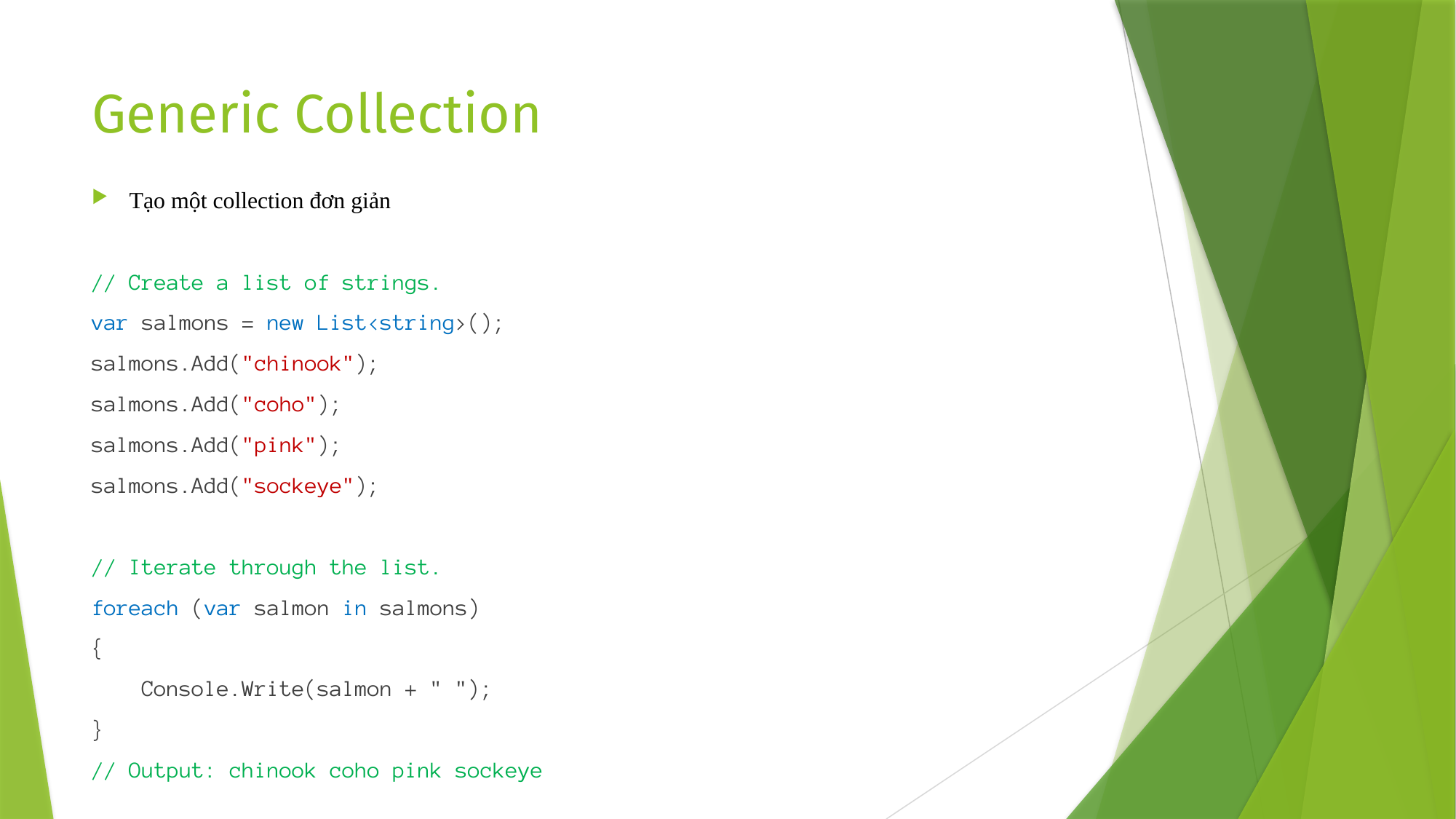

# Generic Collection
Tạo một collection đơn giản

// Create a list of strings.
var salmons = new List<string>();
salmons.Add("chinook");
salmons.Add("coho");
salmons.Add("pink");
salmons.Add("sockeye");

// Iterate through the list.
foreach (var salmon in salmons)
{
    Console.Write(salmon + " ");
}
// Output: chinook coho pink sockeye